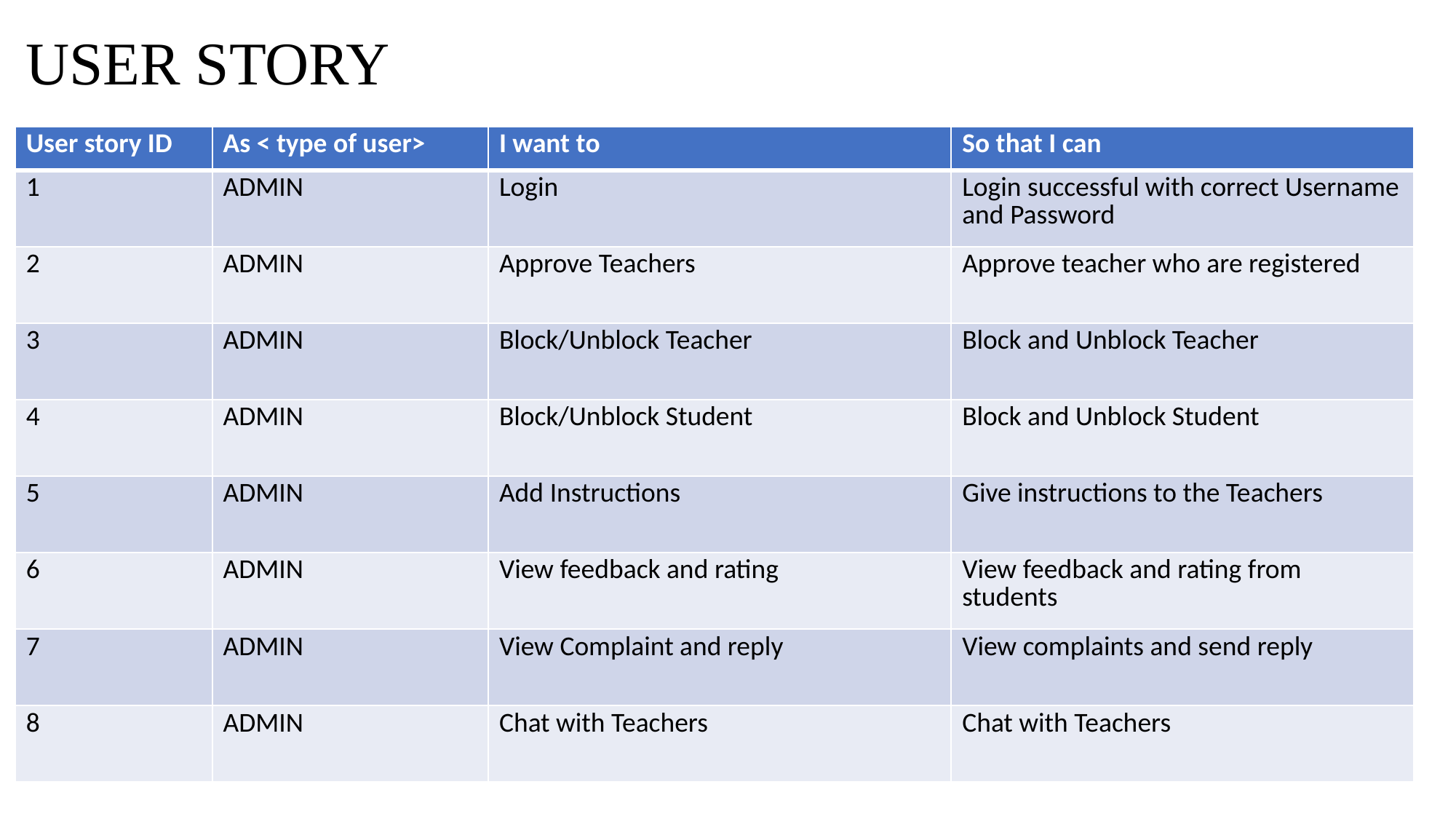

USER STORY
| User story ID | As < type of user> | I want to | So that I can |
| --- | --- | --- | --- |
| 1 | ADMIN | Login | Login successful with correct Username and Password |
| 2 | ADMIN | Approve Teachers | Approve teacher who are registered |
| 3 | ADMIN | Block/Unblock Teacher | Block and Unblock Teacher |
| 4 | ADMIN | Block/Unblock Student | Block and Unblock Student |
| 5 | ADMIN | Add Instructions | Give instructions to the Teachers |
| 6 | ADMIN | View feedback and rating | View feedback and rating from students |
| 7 | ADMIN | View Complaint and reply | View complaints and send reply |
| 8 | ADMIN | Chat with Teachers | Chat with Teachers |